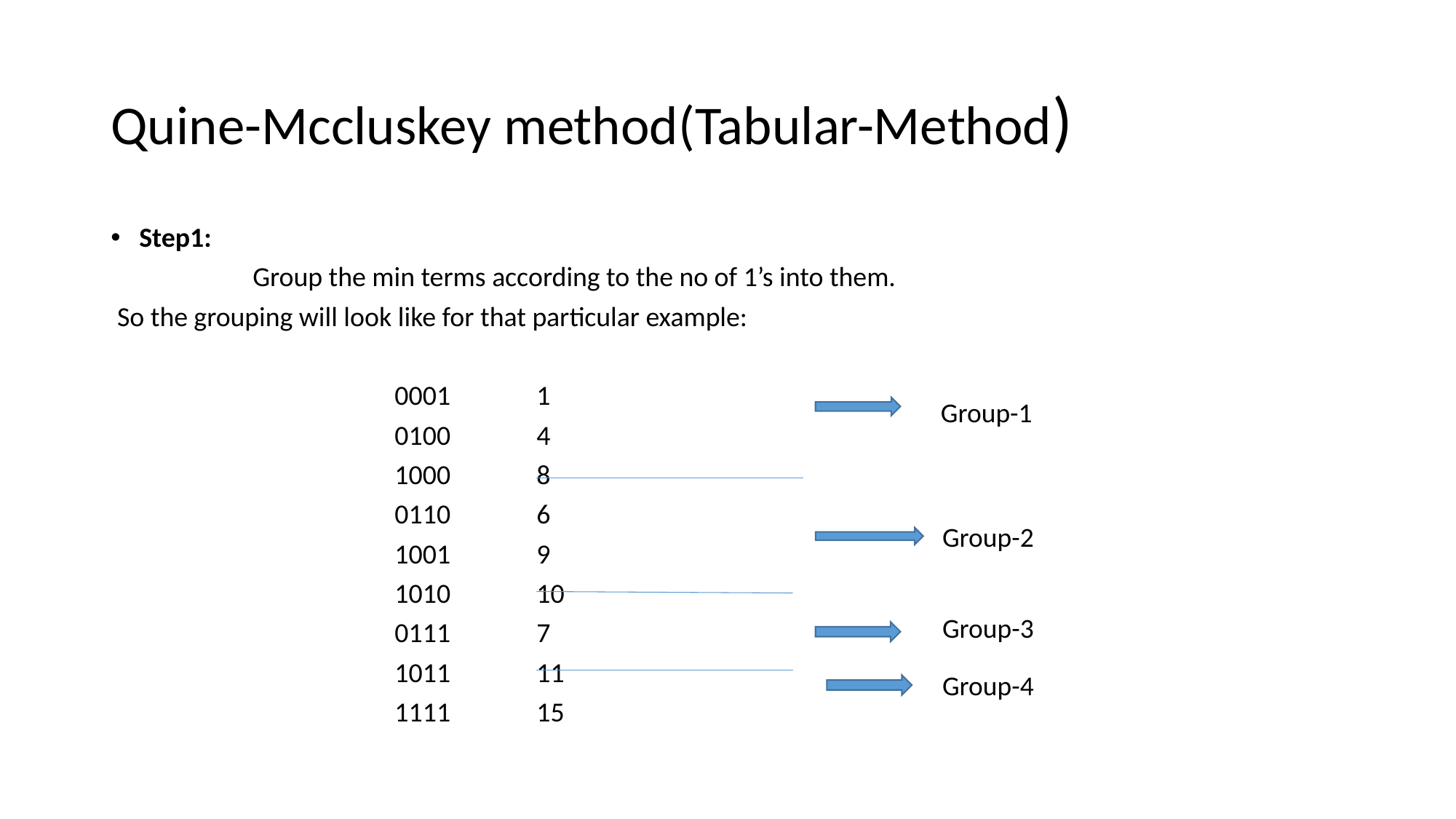

# Quine-Mccluskey method(Tabular-Method)
Step1:
		Group the min terms according to the no of 1’s into them.
 So the grouping will look like for that particular example:

				0001		1
				0100		4
				1000		8
				0110		6
				1001		9
				1010		10
				0111		7
				1011		11
				1111		15
Group-1

Group-2

Group-3

Group-4